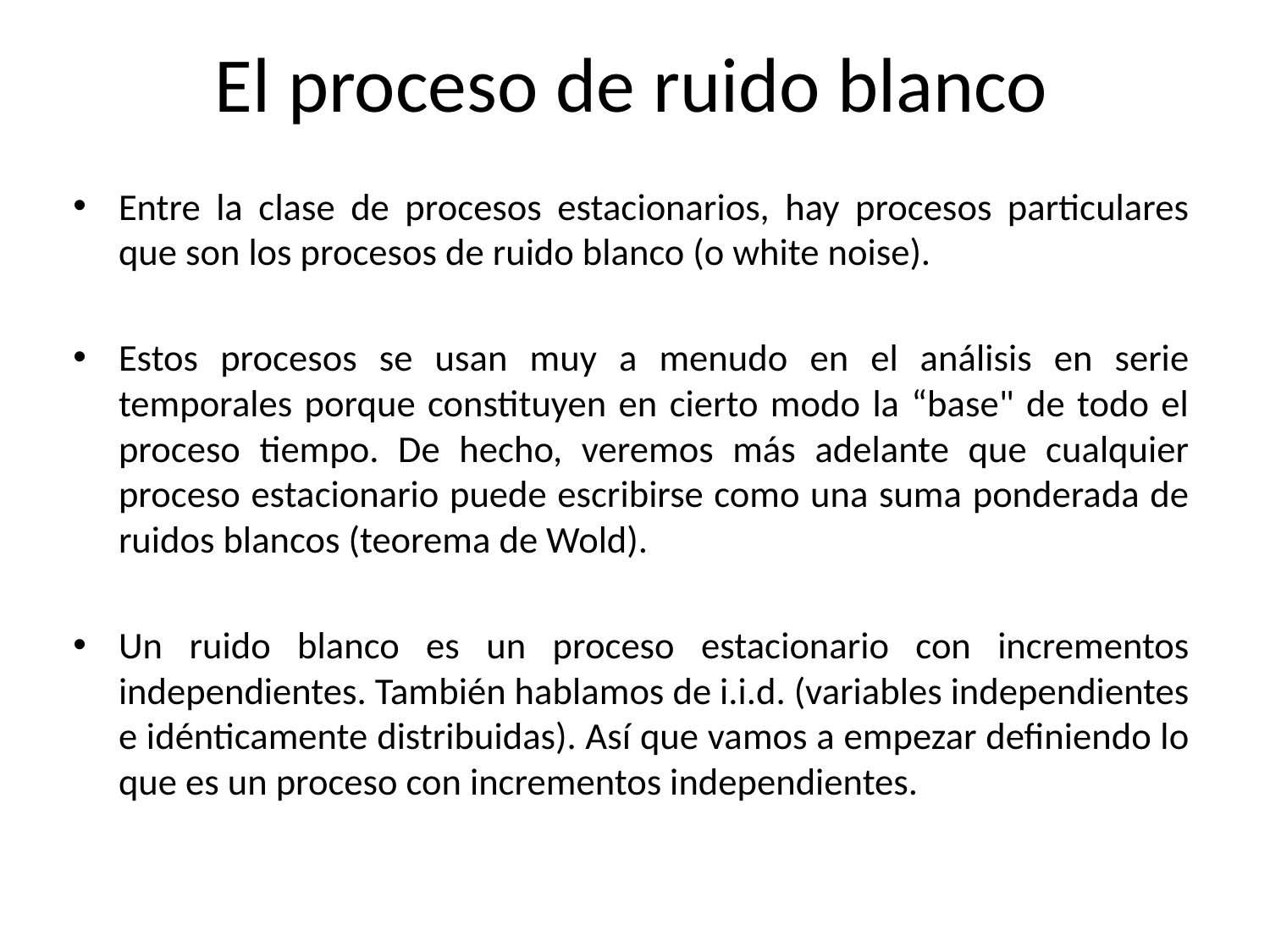

# El proceso de ruido blanco
Entre la clase de procesos estacionarios, hay procesos particulares que son los procesos de ruido blanco (o white noise).

Estos procesos se usan muy a menudo en el análisis en serie temporales porque constituyen en cierto modo la “base" de todo el proceso tiempo. De hecho, veremos más adelante que cualquier proceso estacionario puede escribirse como una suma ponderada de ruidos blancos (teorema de Wold).

Un ruido blanco es un proceso estacionario con incrementos independientes. También hablamos de i.i.d. (variables independientes e idénticamente distribuidas). Así que vamos a empezar definiendo lo que es un proceso con incrementos independientes.